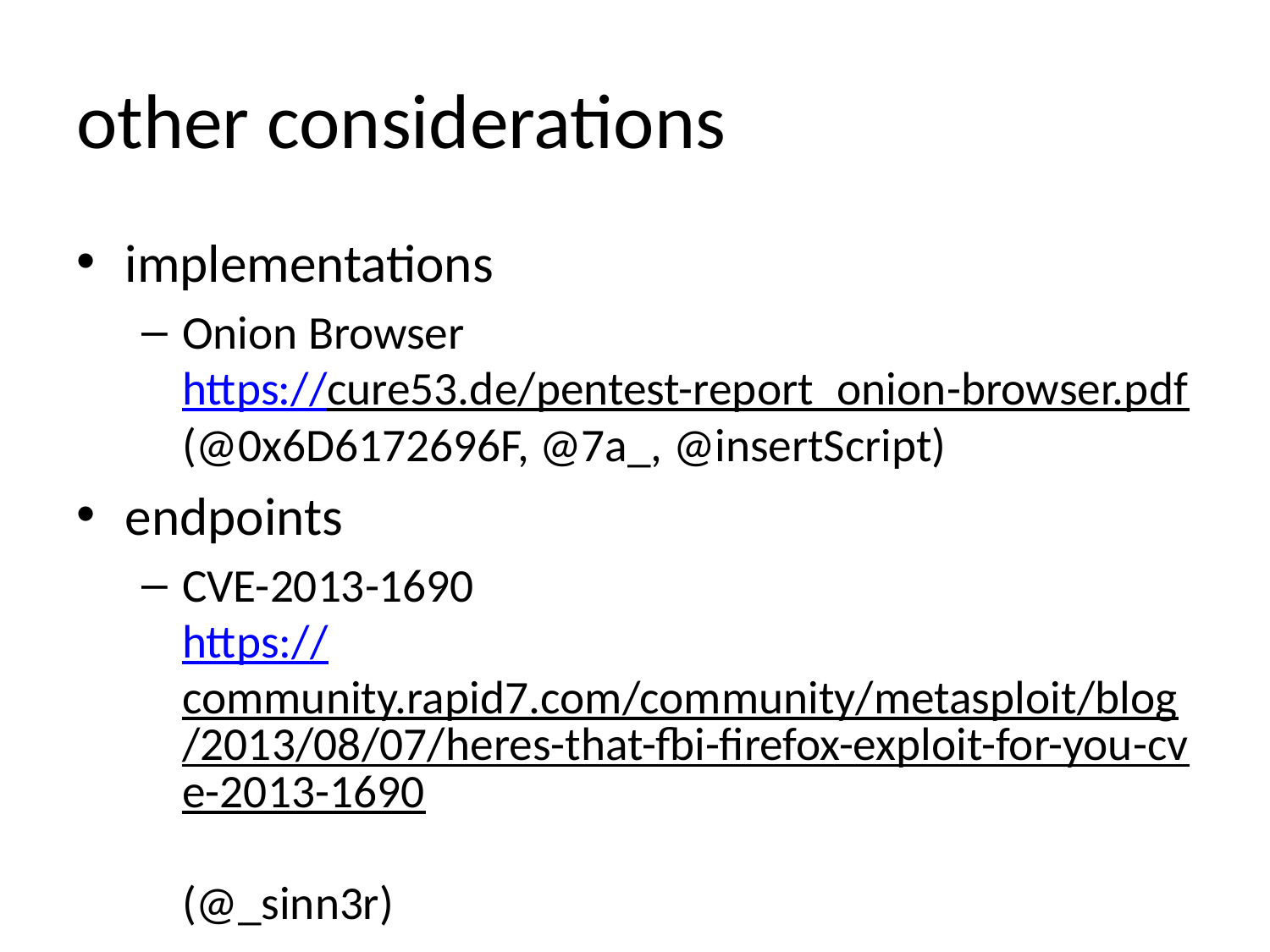

# other considerations
implementations
Onion Browser
https://cure53.de/pentest-report_onion-browser.pdf
(@0x6D6172696F, @7a_, @insertScript)
endpoints
CVE-2013-1690
https://community.rapid7.com/community/metasploit/blog/2013/08/07/heres-that-fbi-firefox-exploit-for-you-cve-2013-1690
(@_sinn3r)